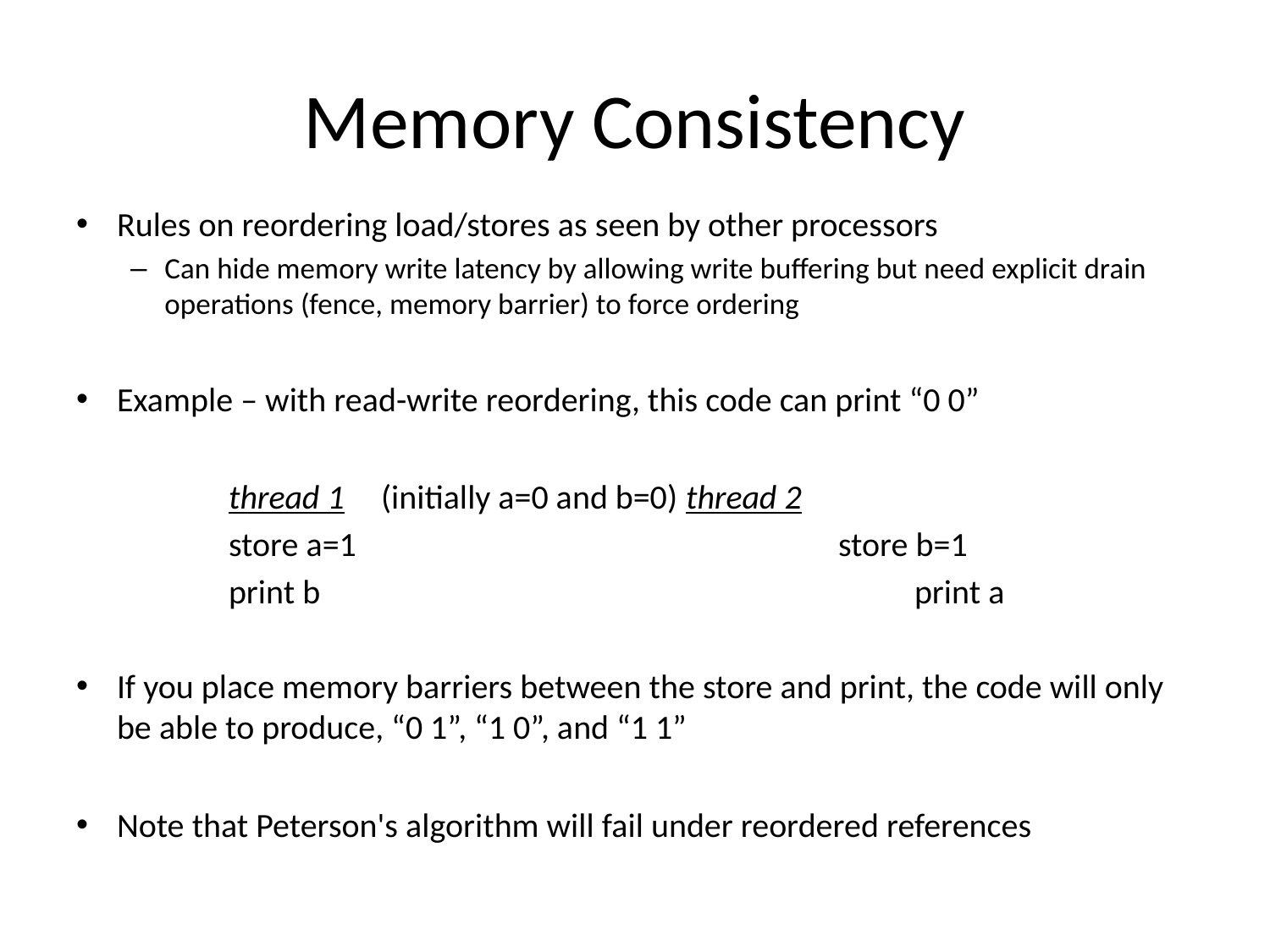

# Memory Consistency
Rules on reordering load/stores as seen by other processors
Can hide memory write latency by allowing write buffering but need explicit drain operations (fence, memory barrier) to force ordering

Example – with read-write reordering, this code can print “0 0”

		thread 1	(initially a=0 and b=0)	thread 2
		store a=1							store b=1
		print b								print a

If you place memory barriers between the store and print, the code will only be able to produce, “0 1”, “1 0”, and “1 1”

Note that Peterson's algorithm will fail under reordered references